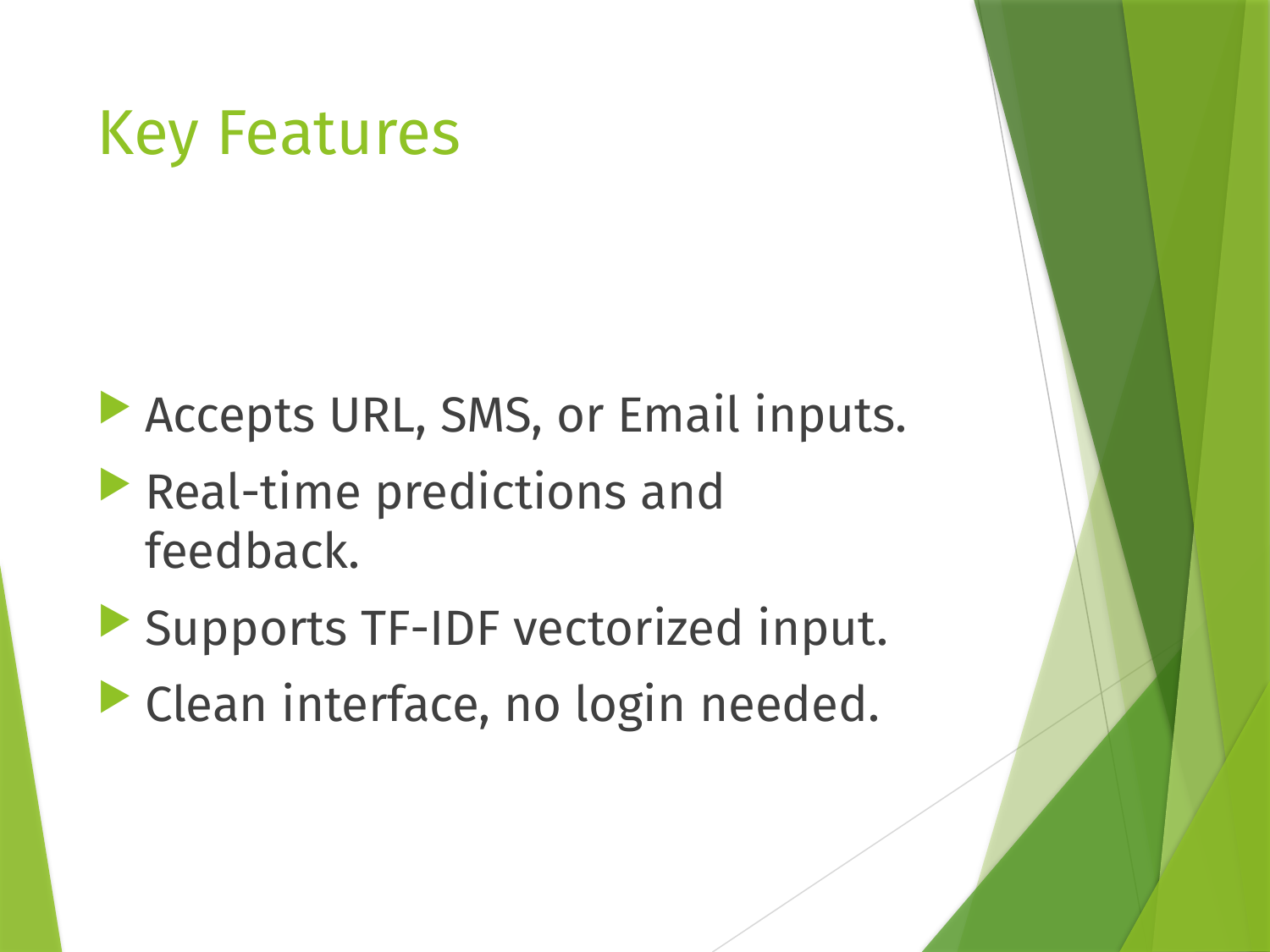

# Key Features

Accepts URL, SMS, or Email inputs.
Real-time predictions and feedback.
Supports TF-IDF vectorized input.
Clean interface, no login needed.